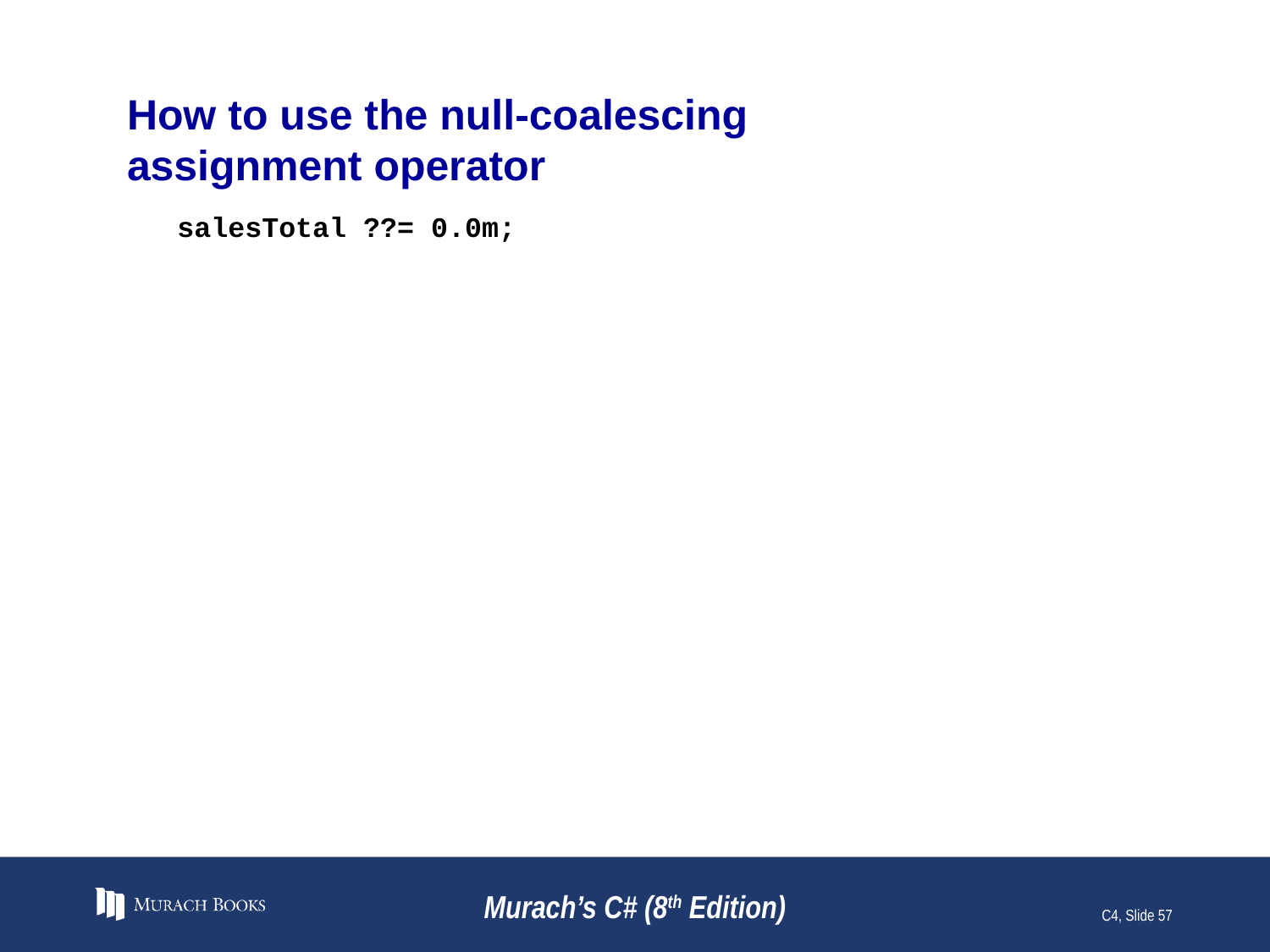

# How to use the null-coalescing assignment operator
salesTotal ??= 0.0m;

Murach’s C# (8th Edition)

C4, Slide 57